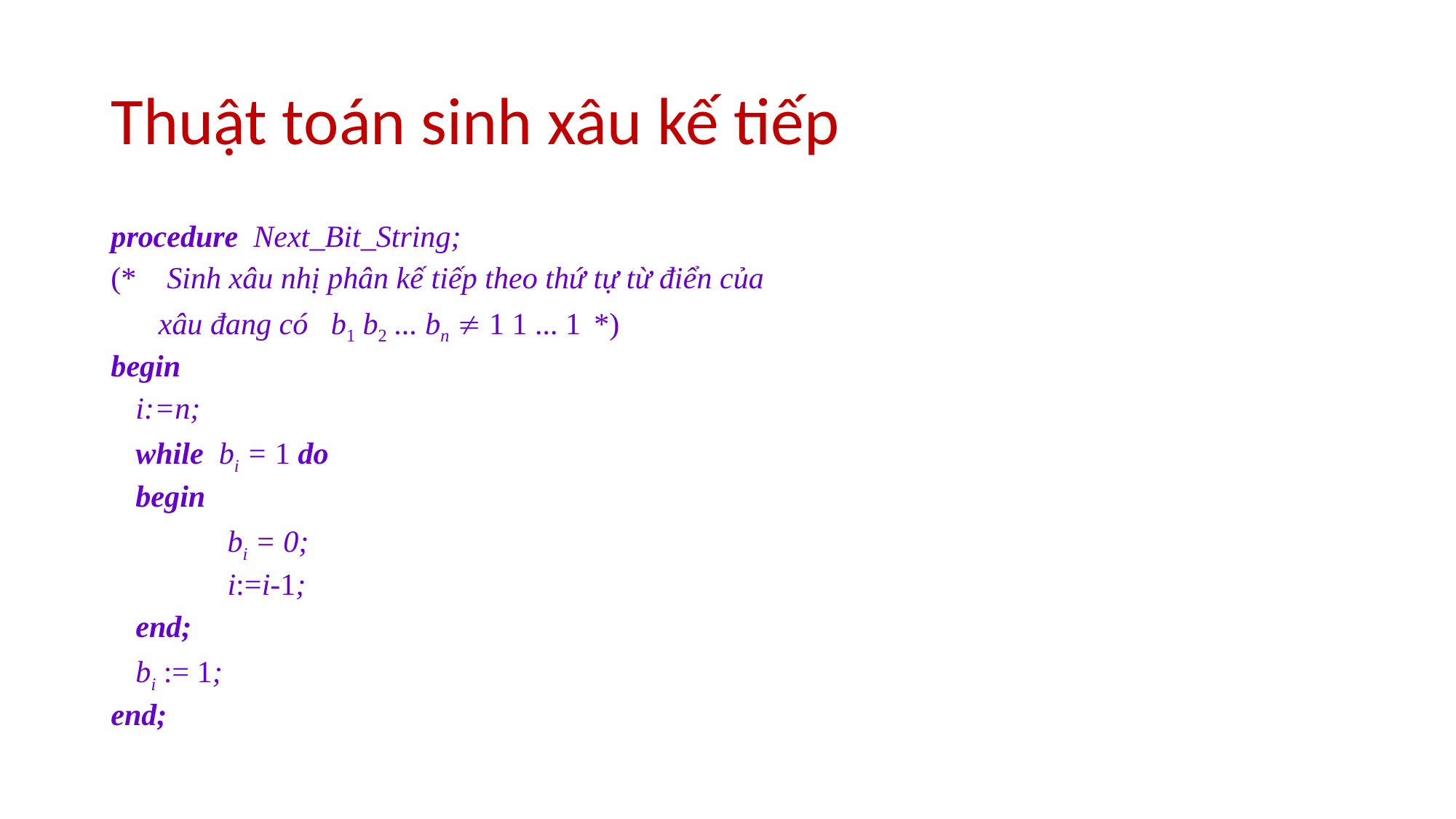

# Thuật toán sinh xâu kế tiếp
procedure  Next_Bit_String;
(*    Sinh xâu nhị phân kế tiếp theo thứ tự từ điển của
	   xâu đang có   b1 b2 ... bn ≠ 1 1 ... 1 		*)
begin
	i:=n;
  	while  bi = 1 do
	begin
    		bi = 0;
    		i:=i-1;
   	end;
   	bi := 1;
end;